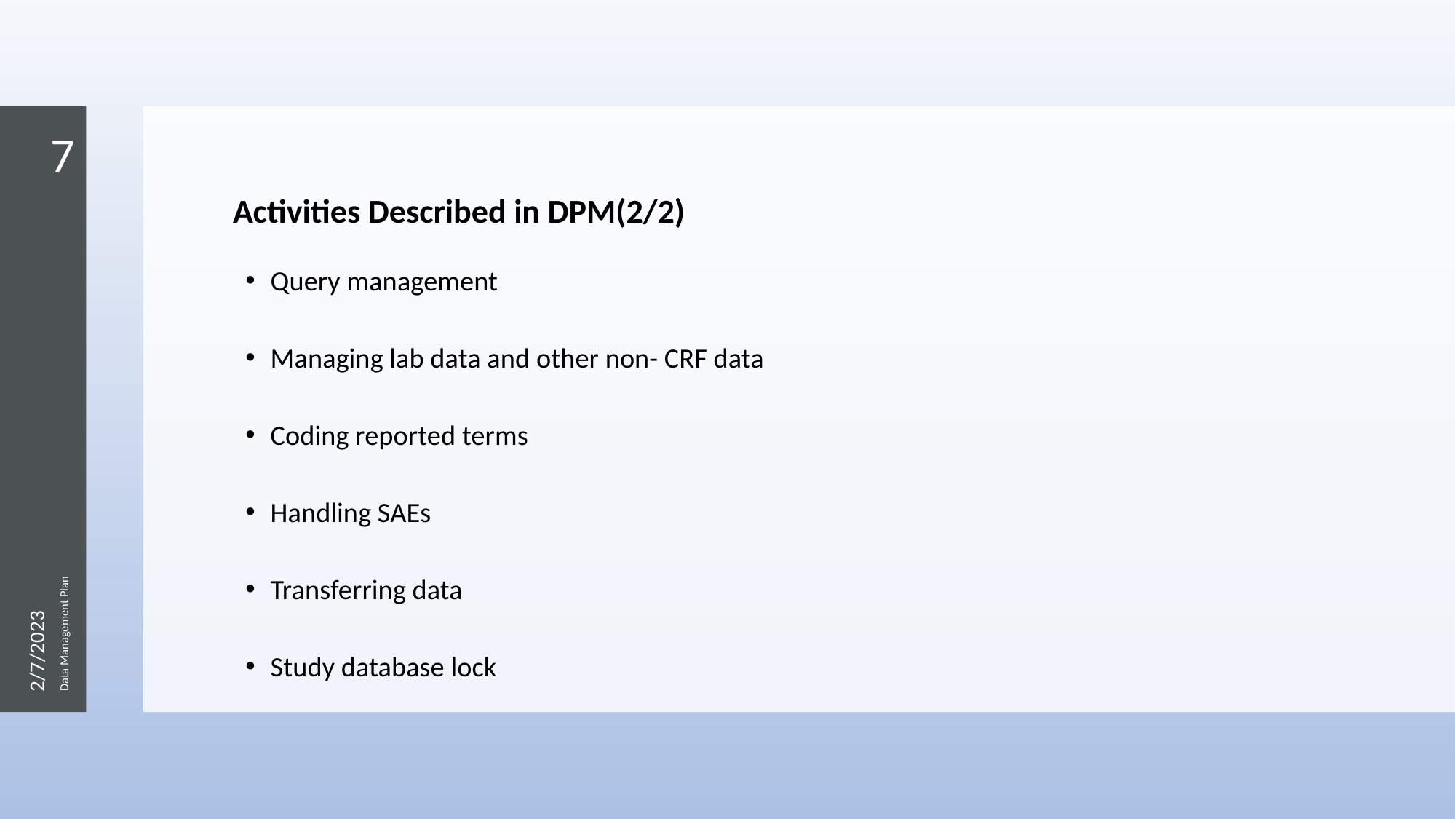

7
Activities Described in DPM(2/2)

Query management

Managing lab data and other non- CRF data

Coding reported terms

Handling SAEs

Transferring data

Study database lock
2/7/2023
Data Management Plan